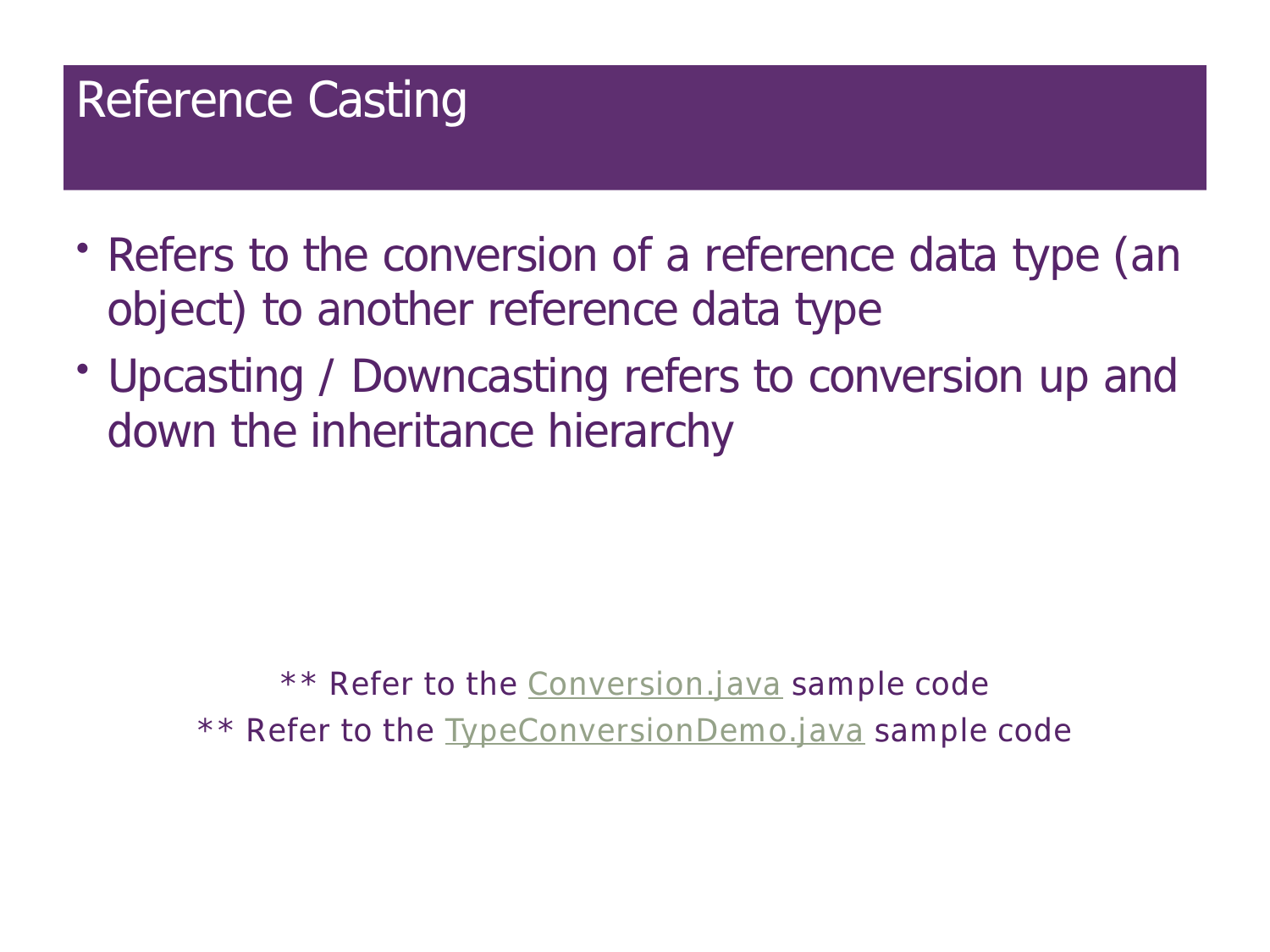

# Reference Casting
Refers to the conversion of a reference data type (an object) to another reference data type
Upcasting / Downcasting refers to conversion up and down the inheritance hierarchy

** Refer to the Conversion.java sample code
** Refer to the TypeConversionDemo.java sample code